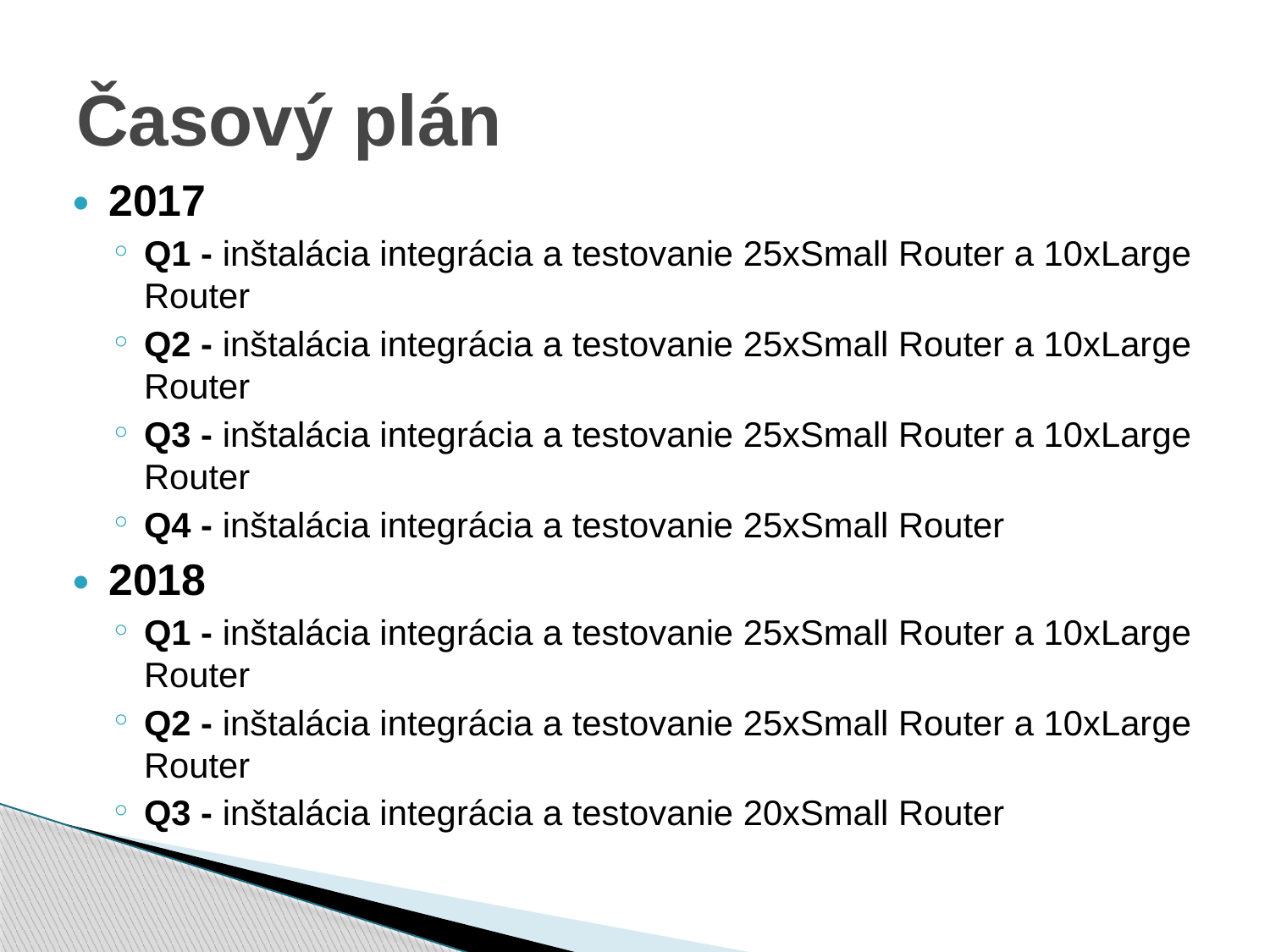

# Časový plán
2017
Q1 - inštalácia integrácia a testovanie 25xSmall Router a 10xLarge Router
Q2 - inštalácia integrácia a testovanie 25xSmall Router a 10xLarge Router
Q3 - inštalácia integrácia a testovanie 25xSmall Router a 10xLarge Router
Q4 - inštalácia integrácia a testovanie 25xSmall Router
2018
Q1 - inštalácia integrácia a testovanie 25xSmall Router a 10xLarge Router
Q2 - inštalácia integrácia a testovanie 25xSmall Router a 10xLarge Router
Q3 - inštalácia integrácia a testovanie 20xSmall Router